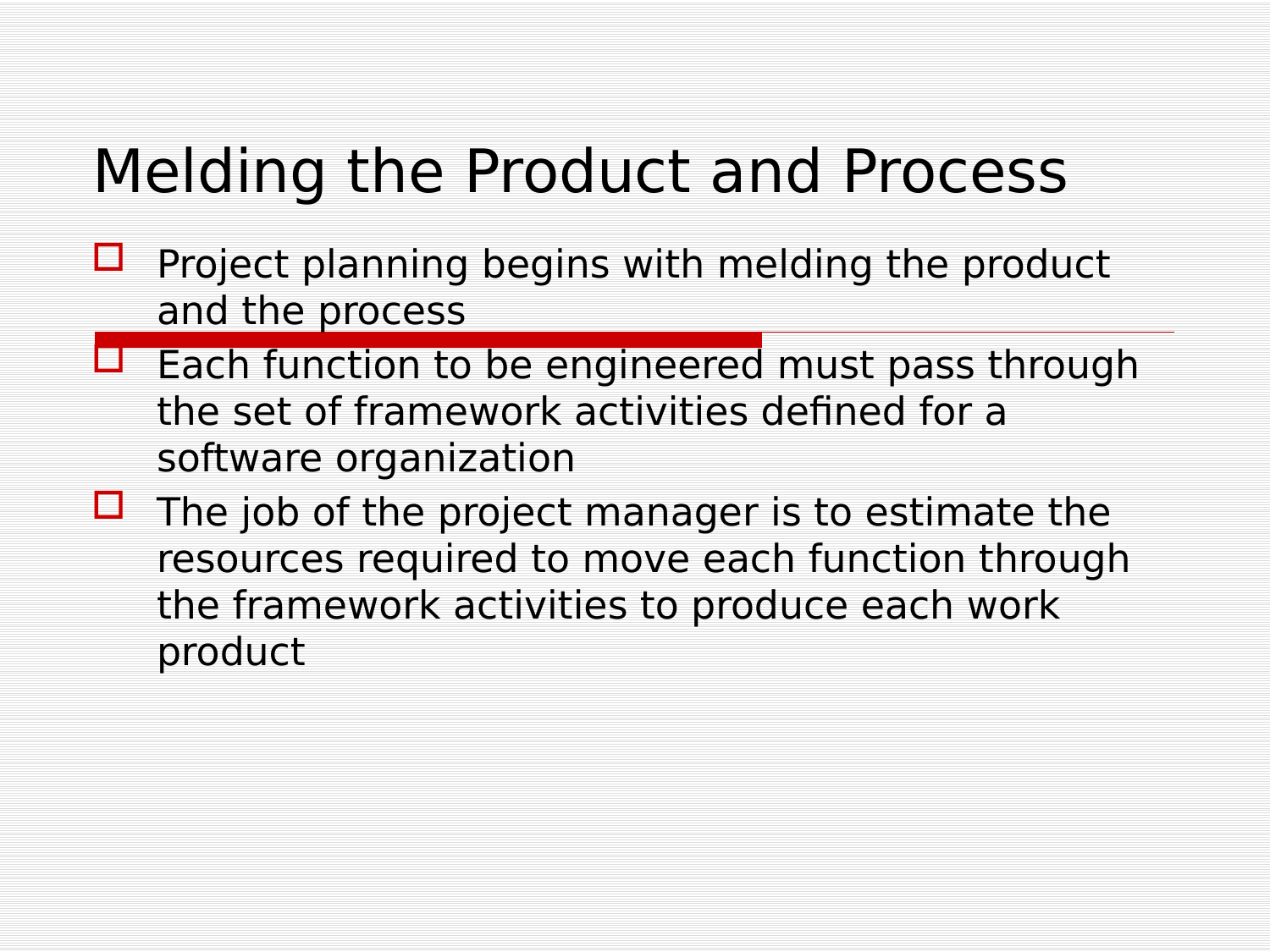

Melding the Product and Process
Project planning begins with melding the product and the process
Each function to be engineered must pass through the set of framework activities defined for a software organization
The job of the project manager is to estimate the resources required to move each function through the framework activities to produce each work product